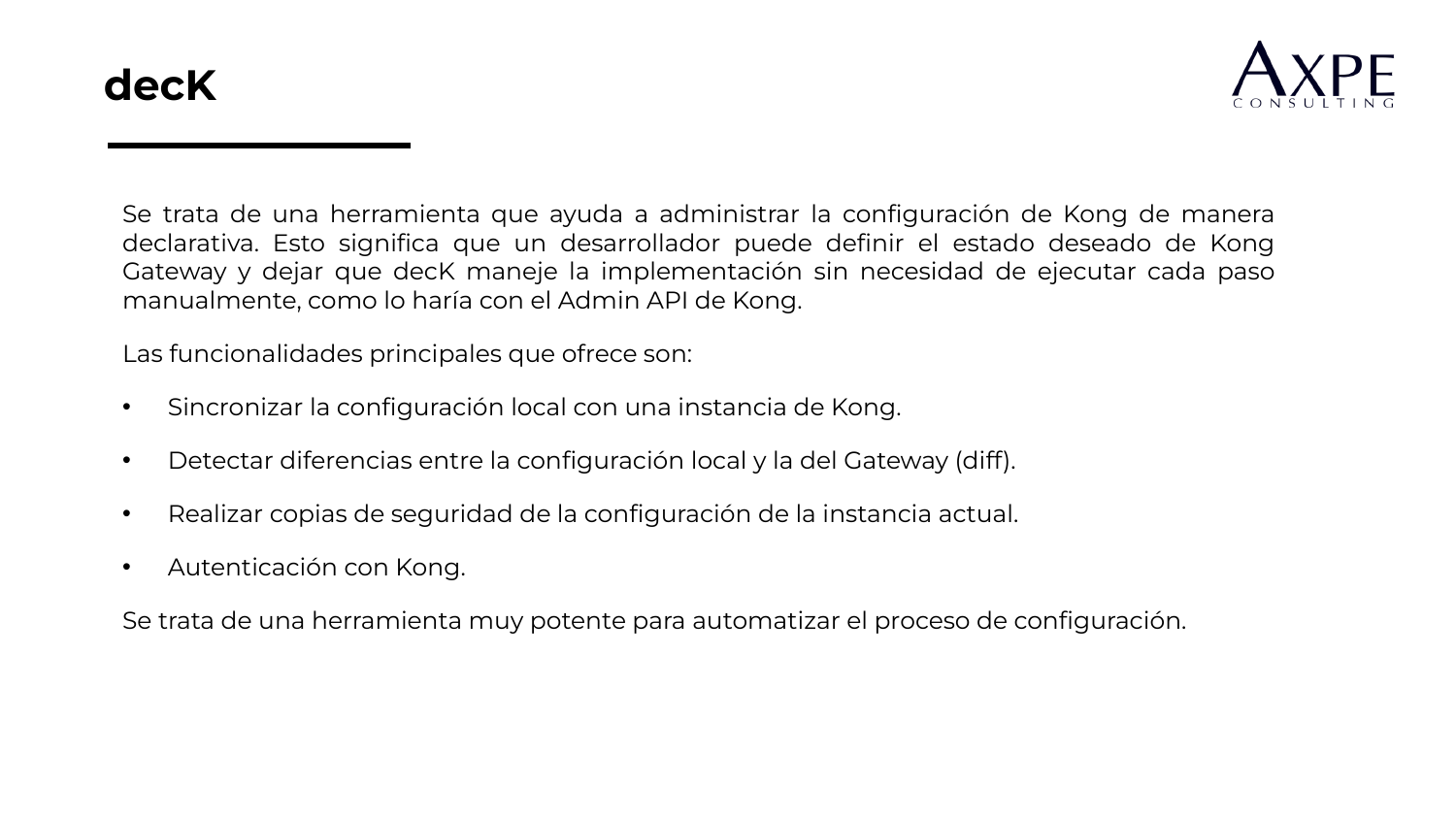

decK
Se trata de una herramienta que ayuda a administrar la configuración de Kong de manera declarativa. Esto significa que un desarrollador puede definir el estado deseado de Kong Gateway y dejar que decK maneje la implementación sin necesidad de ejecutar cada paso manualmente, como lo haría con el Admin API de Kong.
Las funcionalidades principales que ofrece son:
Sincronizar la configuración local con una instancia de Kong.
Detectar diferencias entre la configuración local y la del Gateway (diff).
Realizar copias de seguridad de la configuración de la instancia actual.
Autenticación con Kong.
Se trata de una herramienta muy potente para automatizar el proceso de configuración.